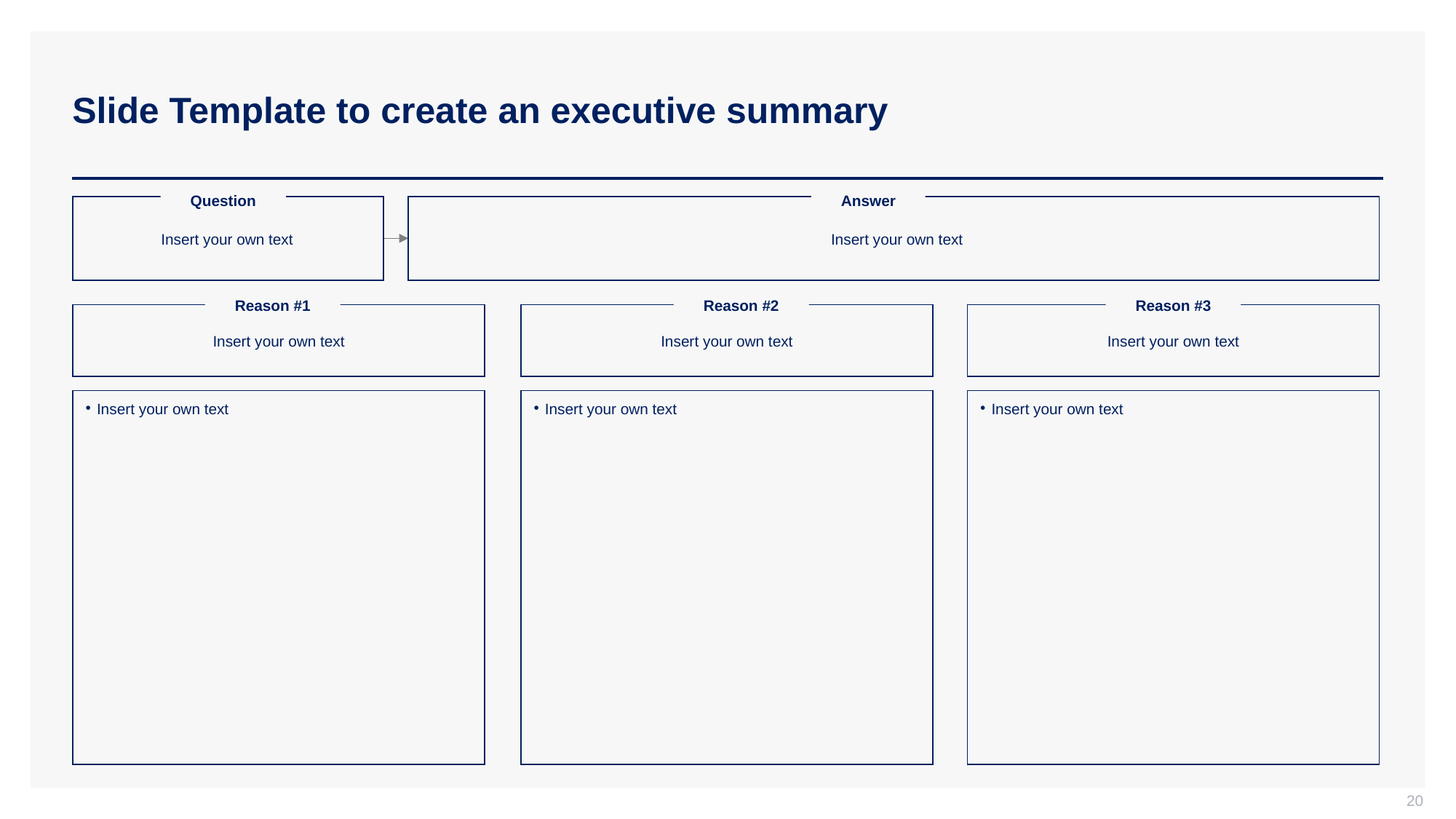

# Slide Template to create an executive summary
Question
Answer
Insert your own text
Insert your own text
Reason #1
Reason #2
Reason #3
Insert your own text
Insert your own text
Insert your own text
Insert your own text
Insert your own text
Insert your own text
20